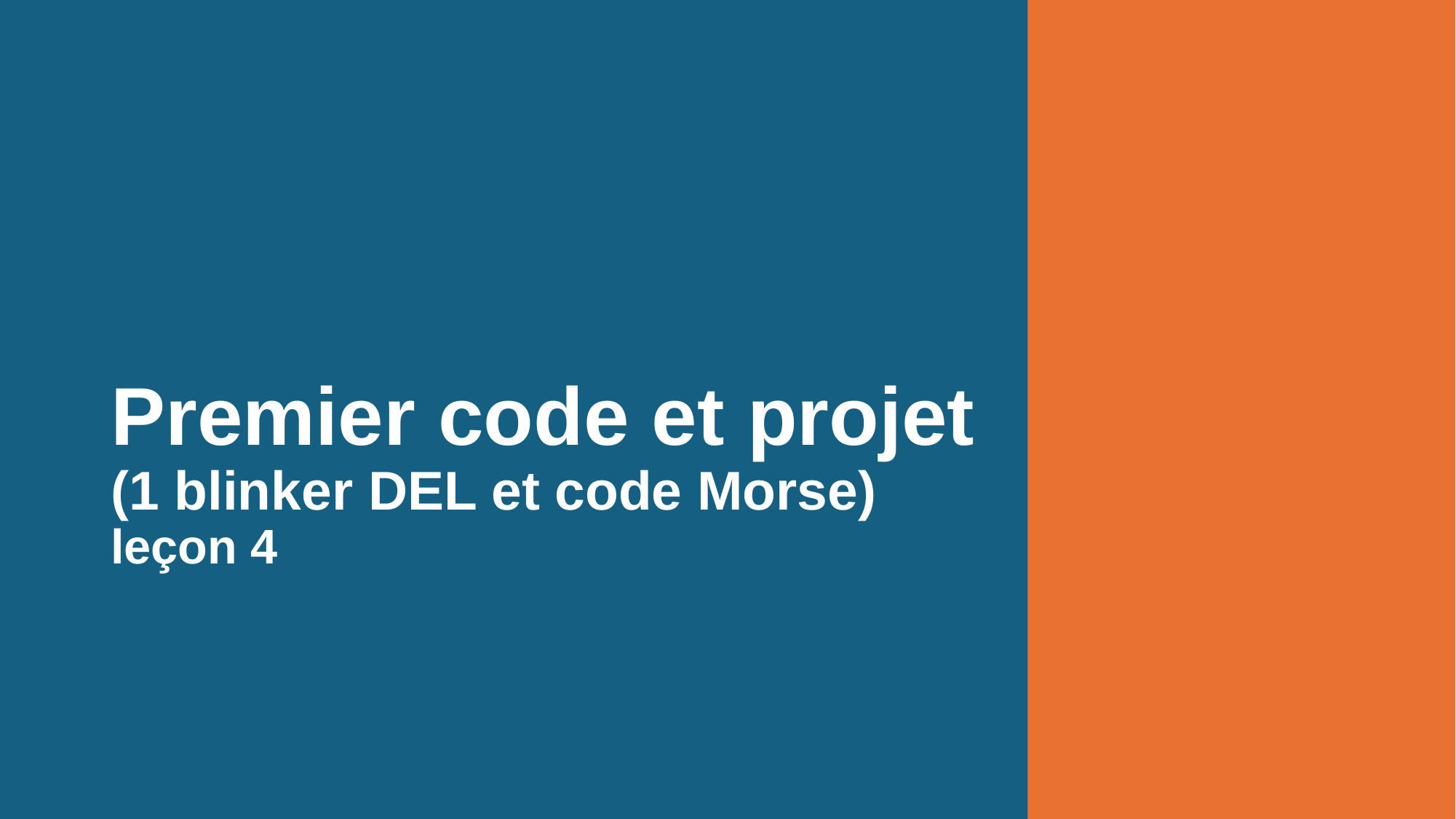

# Premier code et projet (1 blinker DEL et code Morse) leçon 4